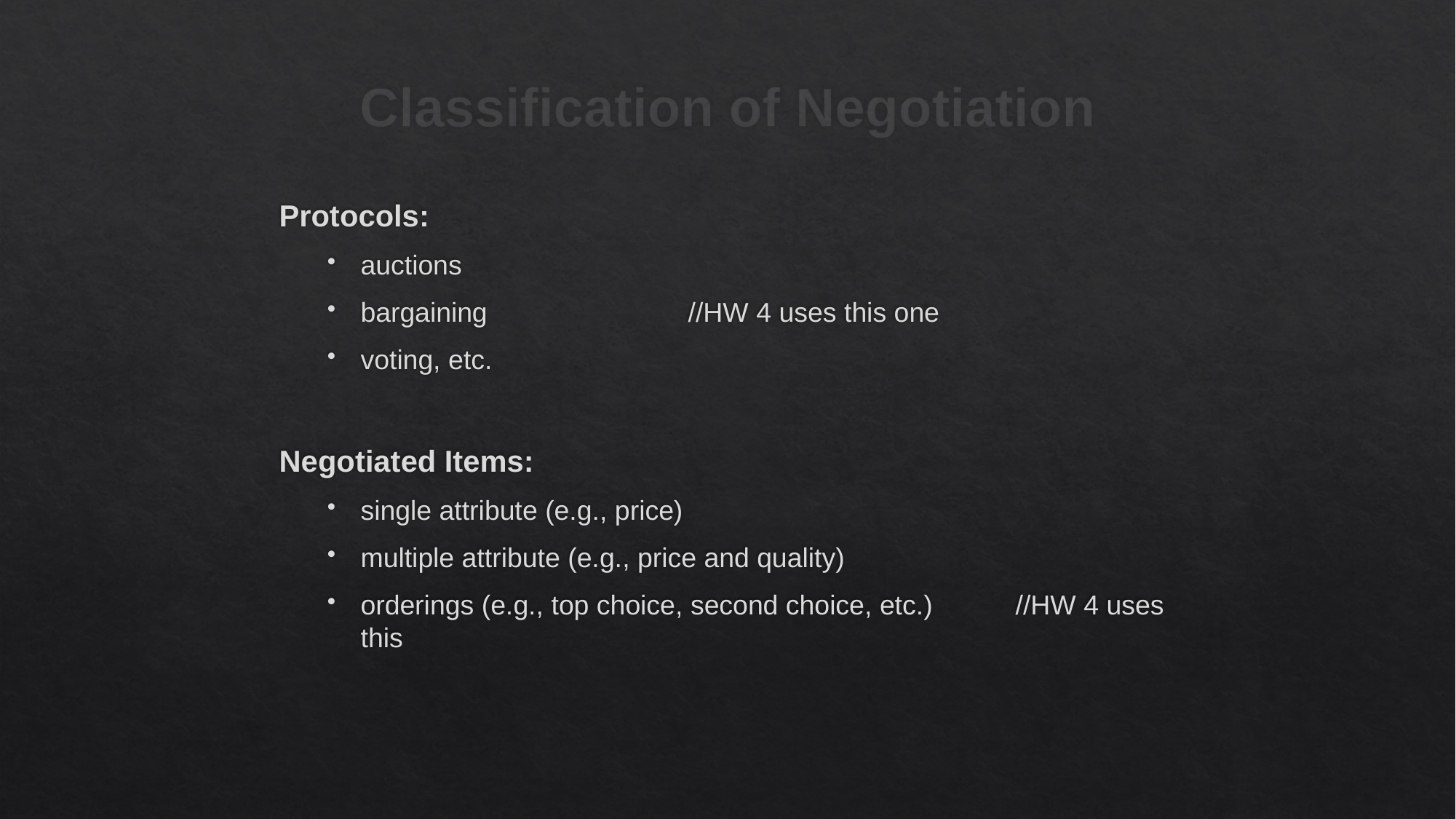

# Classification of Negotiation
Protocols:
auctions
bargaining		//HW 4 uses this one
voting, etc.

Negotiated Items:
single attribute (e.g., price)
multiple attribute (e.g., price and quality)
orderings (e.g., top choice, second choice, etc.)	//HW 4 uses this